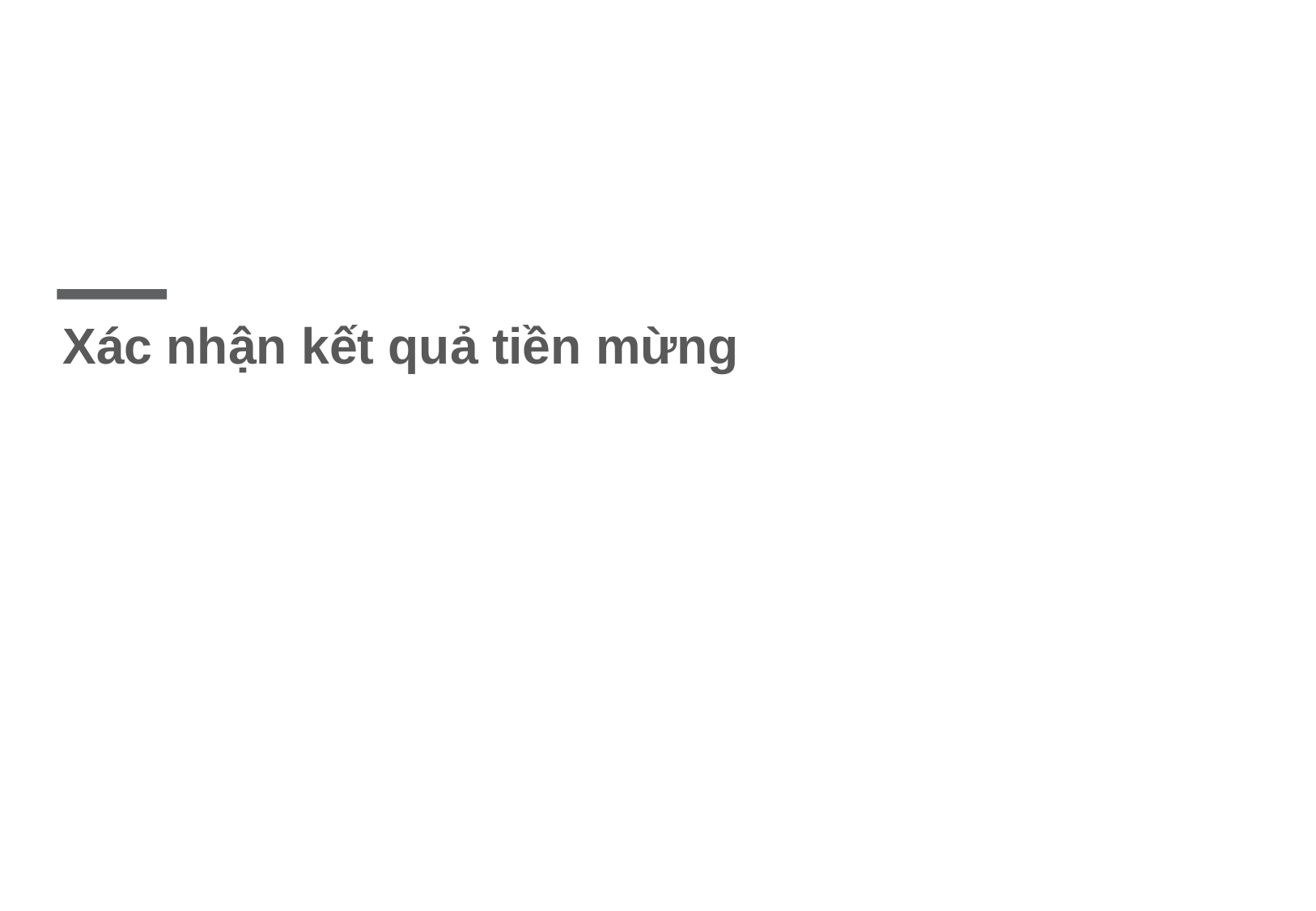

# Xác nhận kết quả tiền mừng